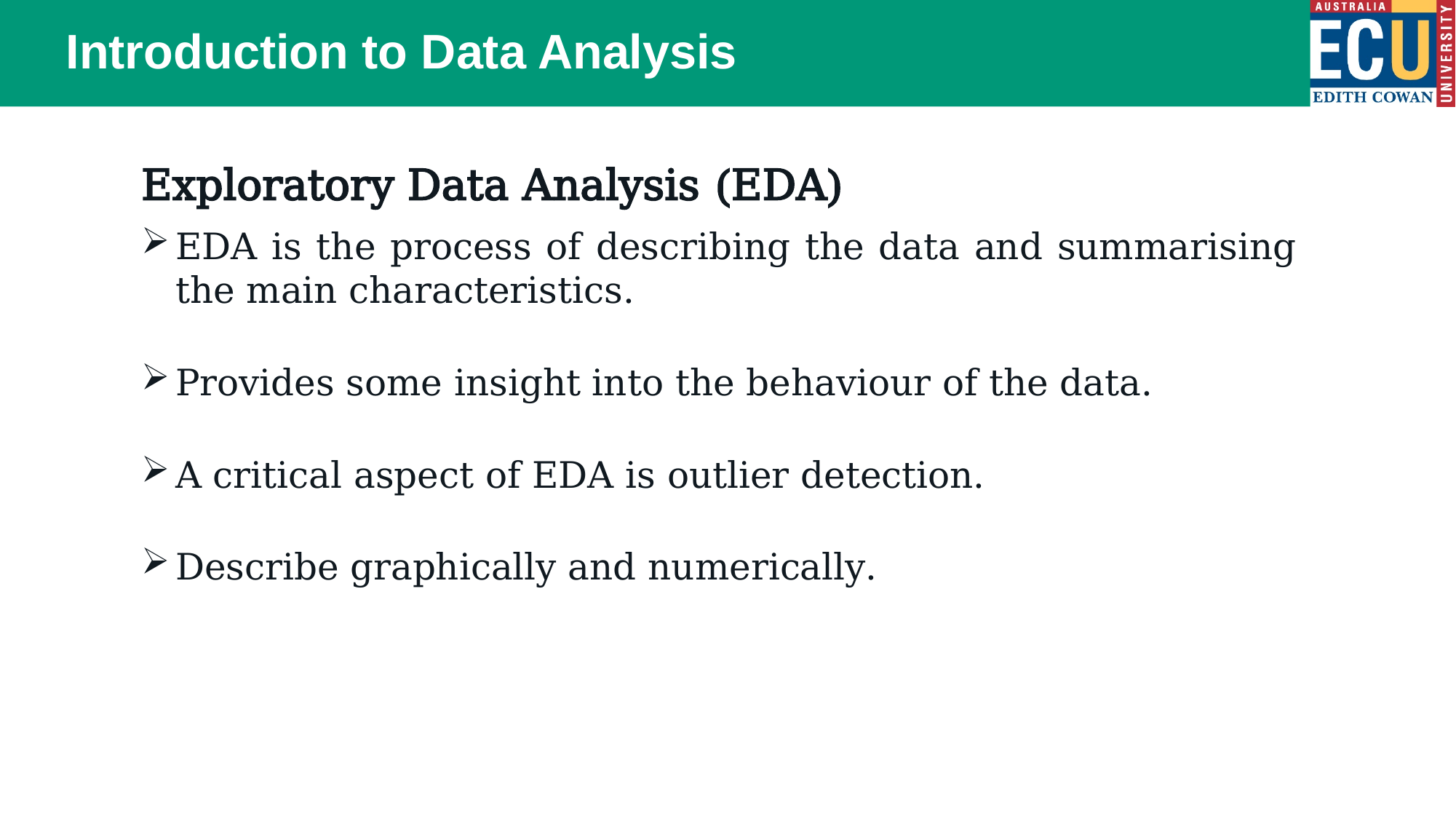

# Introduction to Data Analysis
Exploratory Data Analysis (EDA)
EDA is the process of describing the data and summarising the main characteristics.

Provides some insight into the behaviour of the data.

A critical aspect of EDA is outlier detection.

Describe graphically and numerically.